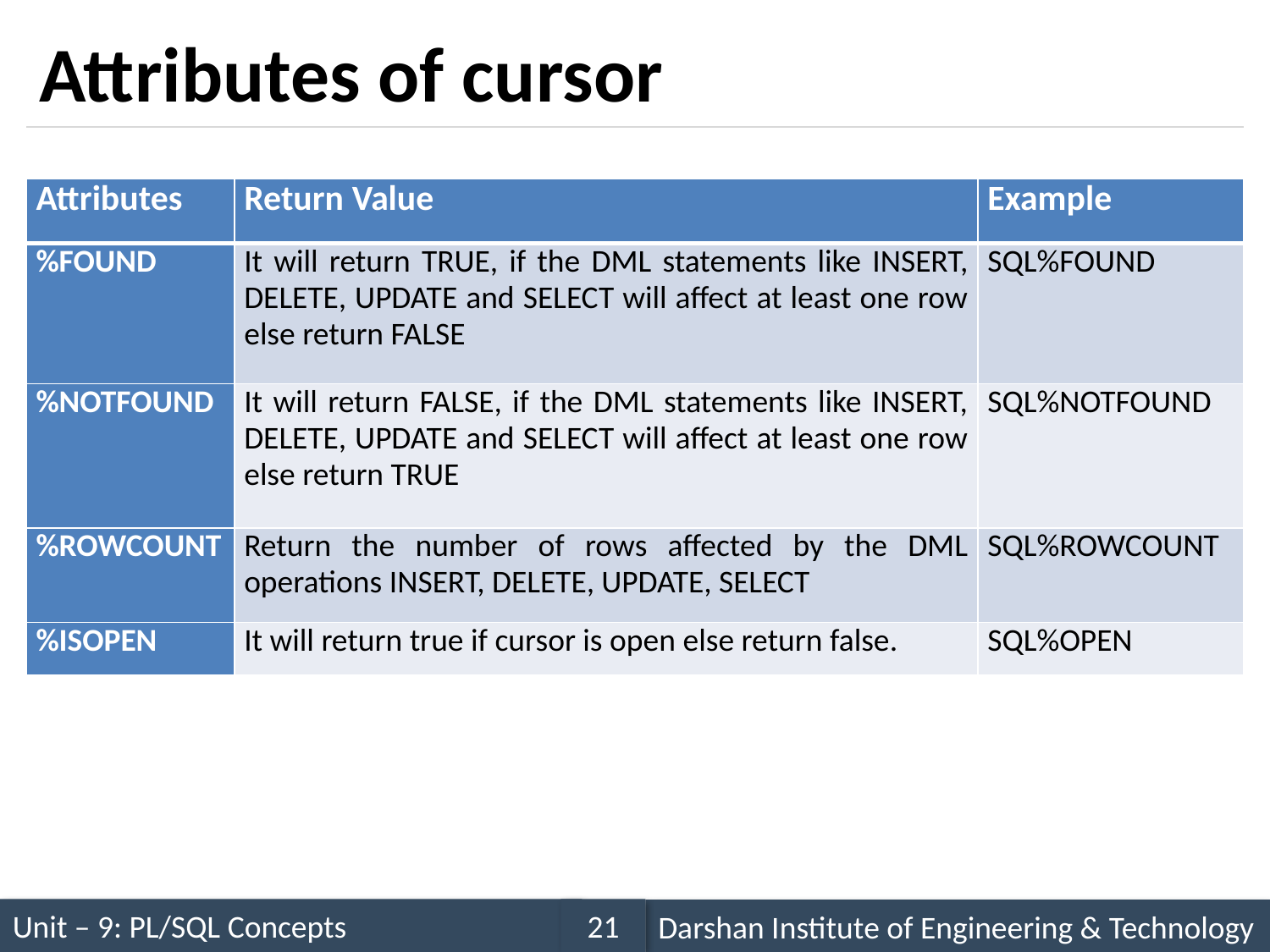

# Attributes of cursor
| Attributes | Return Value | Example |
| --- | --- | --- |
| %FOUND | It will return TRUE, if the DML statements like INSERT, DELETE, UPDATE and SELECT will affect at least one row else return FALSE | SQL%FOUND |
| %NOTFOUND | It will return FALSE, if the DML statements like INSERT, DELETE, UPDATE and SELECT will affect at least one row else return TRUE | SQL%NOTFOUND |
| %ROWCOUNT | Return the number of rows affected by the DML operations INSERT, DELETE, UPDATE, SELECT | SQL%ROWCOUNT |
| %ISOPEN | It will return true if cursor is open else return false. | SQL%OPEN |